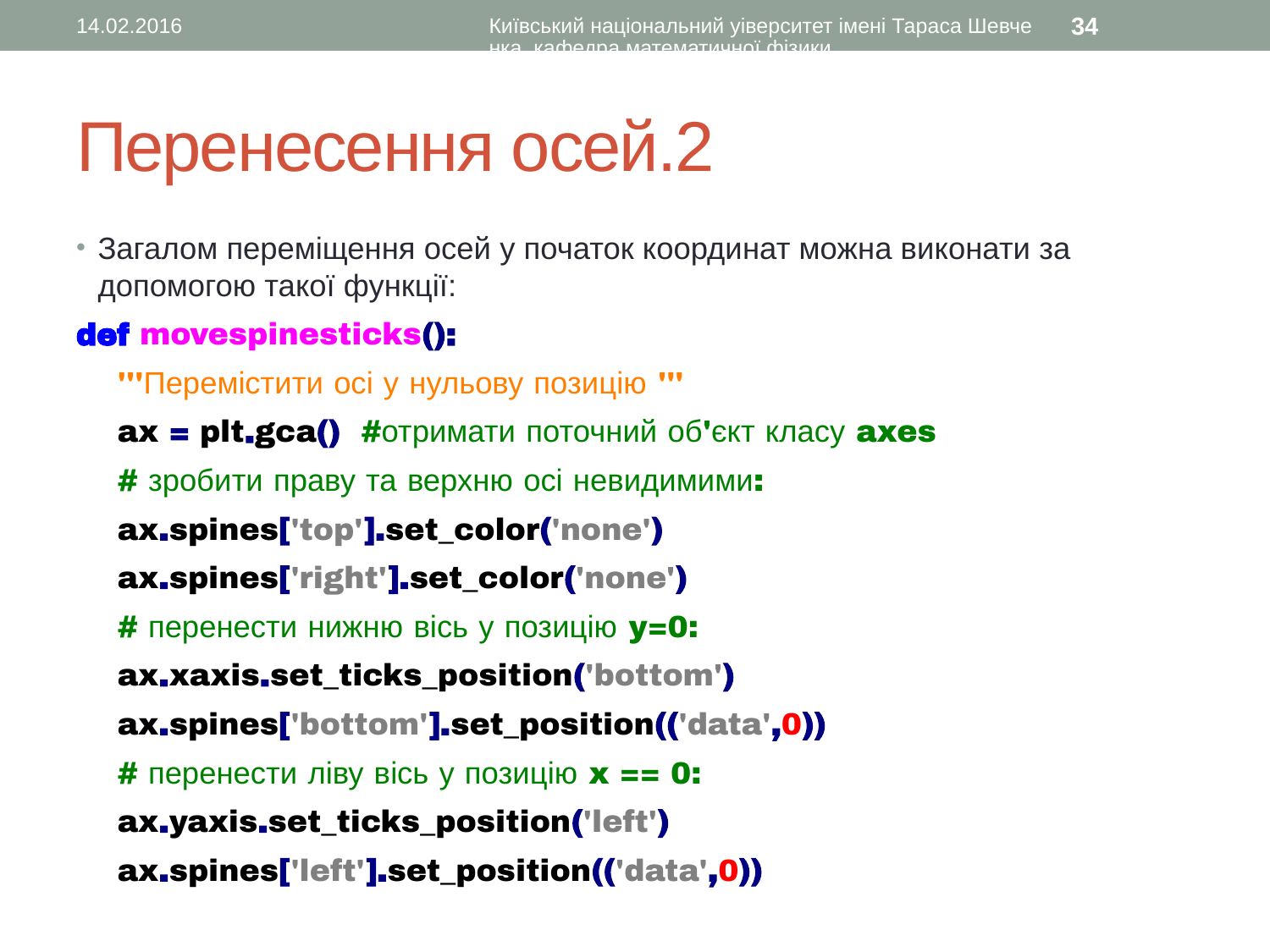

14.02.2016
Київський національний уіверситет імені Тараса Шевченка, кафедра математичної фізики
34
# Перенесення осей.2
Загалом переміщення осей у початок координат можна виконати за допомогою такої функції:
def movespinesticks():
    '''Перемістити осі у нульову позицію '''
    ax = plt.gca()  #отримати поточний об'єкт класу axes
    # зробити праву та верхню осі невидимими:
    ax.spines['top'].set_color('none')
    ax.spines['right'].set_color('none')
    # перенести нижню вісь у позицію y=0:
    ax.xaxis.set_ticks_position('bottom')
    ax.spines['bottom'].set_position(('data',0))
    # перенести ліву вісь у позицію x == 0:
    ax.yaxis.set_ticks_position('left')
    ax.spines['left'].set_position(('data',0))